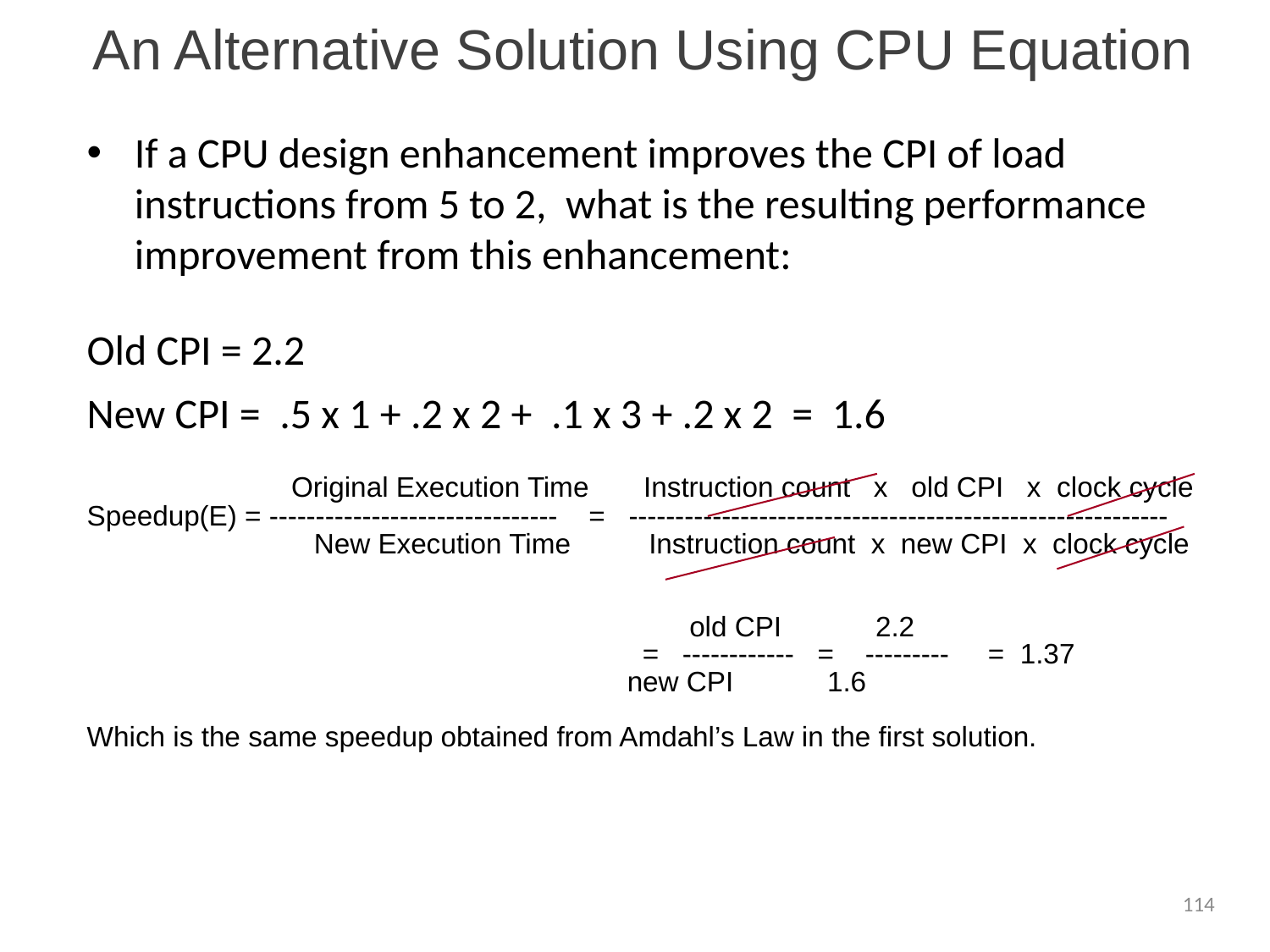

# An Alternative Solution Using CPU Equation
If a CPU design enhancement improves the CPI of load instructions from 5 to 2,  what is the resulting performance improvement from this enhancement:

Old CPI = 2.2
New CPI =  .5 x 1 + .2 x 2 +  .1 x 3 + .2 x 2  =  1.6

                     Original Execution Time       Instruction count   x   old CPI   x  clock cycle
Speedup(E) = -------------------------------    =   ----------------------------------------------------------
                             New Execution Time          Instruction count  x  new CPI  x  clock cycle

					      old CPI            2.2
					=   ------------   =    ---------     =  1.37
                                                                     new CPI            1.6

Which is the same speedup obtained from Amdahl’s Law in the first solution.

114